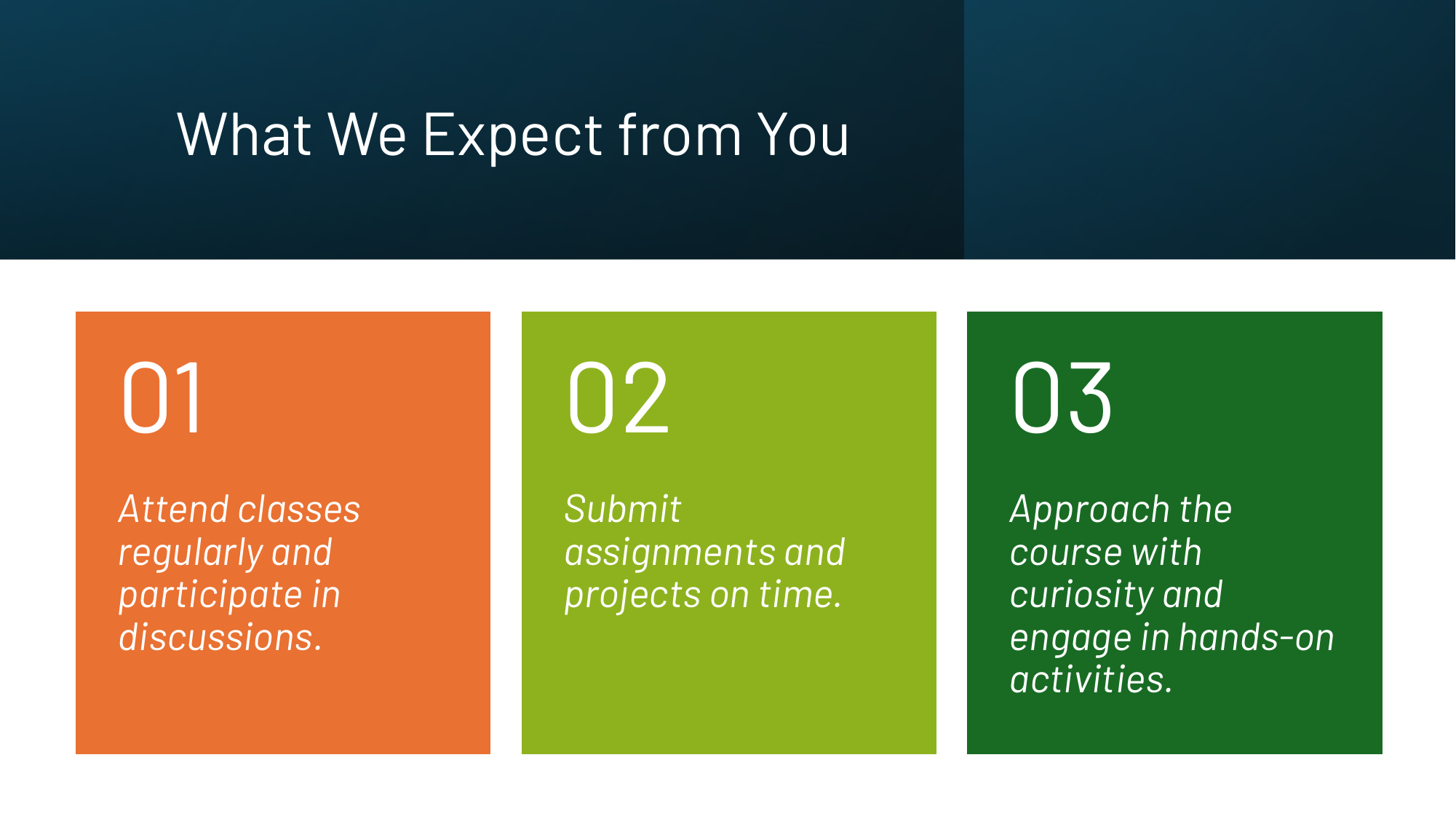

# What We Expect from You
Attend classes regularly and participate in discussions.
01
Submit assignments and projects on time.
02
Approach the course with curiosity and engage in hands-on activities.
03